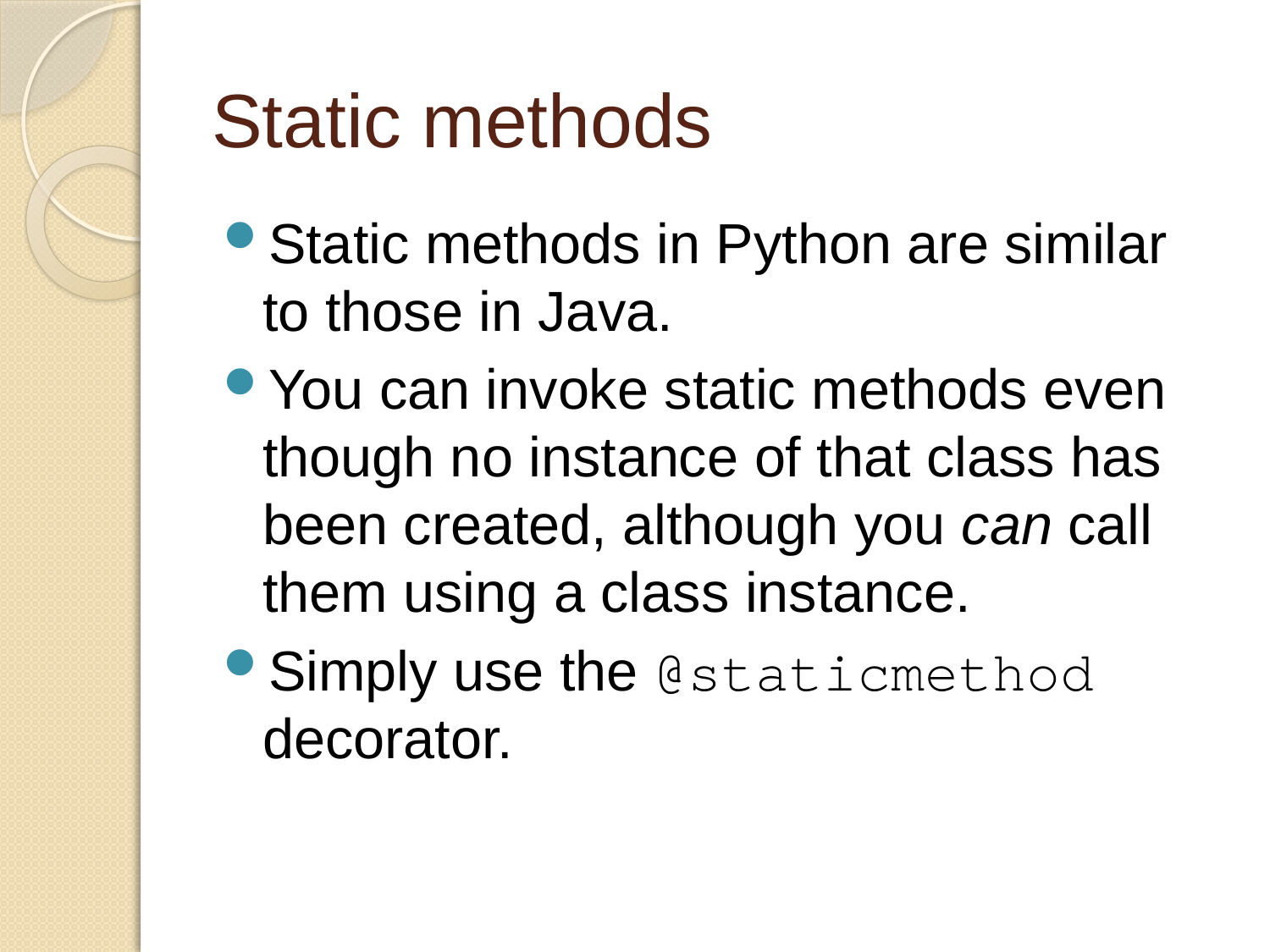

# Static methods
Static methods in Python are similar to those in Java.
You can invoke static methods even though no instance of that class has been created, although you can call them using a class instance.
Simply use the @staticmethod decorator.